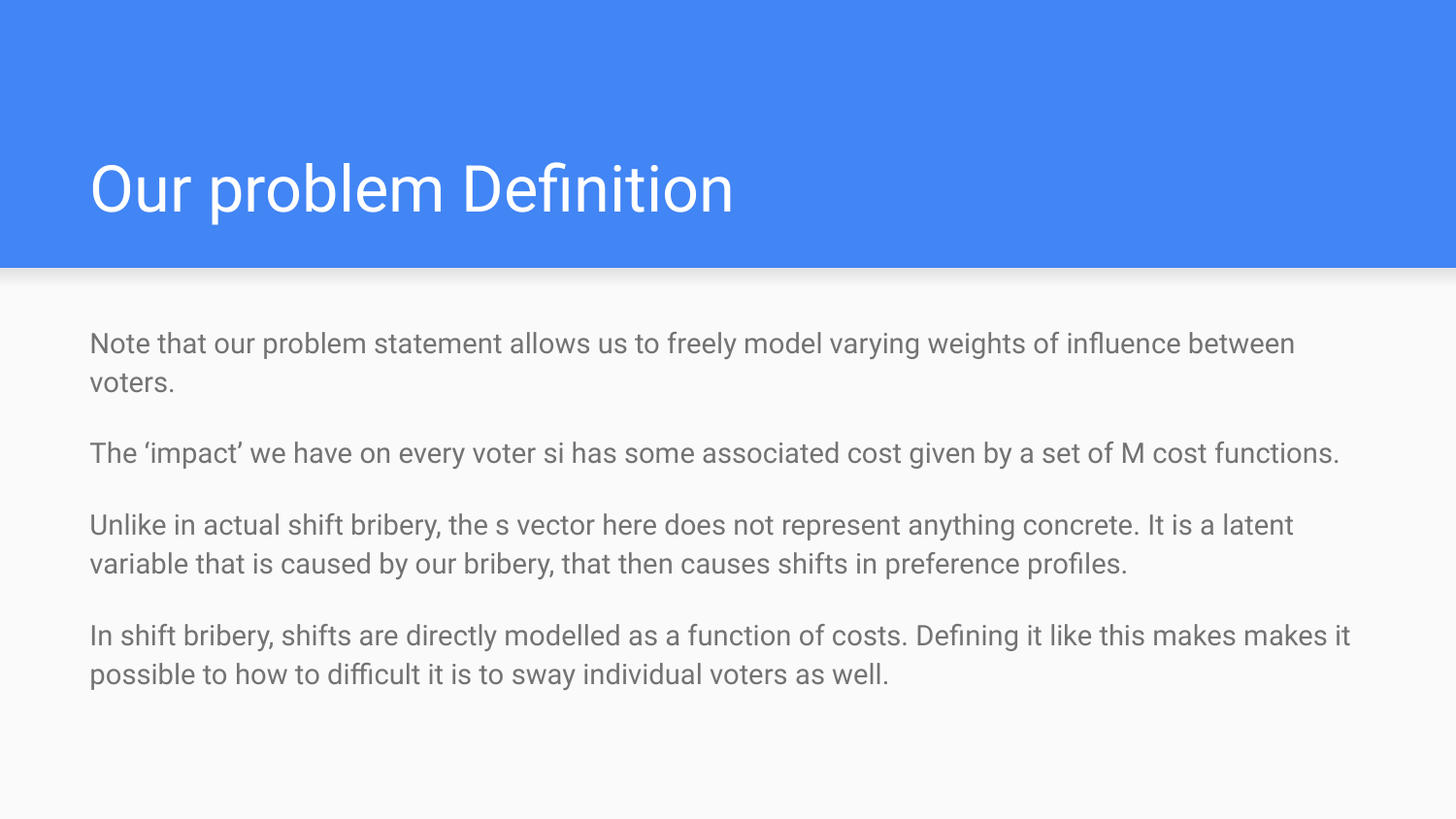

# Our problem Definition
Note that our problem statement allows us to freely model varying weights of influence between voters.
The ‘impact’ we have on every voter si has some associated cost given by a set of M cost functions.
Unlike in actual shift bribery, the s vector here does not represent anything concrete. It is a latent variable that is caused by our bribery, that then causes shifts in preference profiles.
In shift bribery, shifts are directly modelled as a function of costs. Defining it like this makes makes it possible to how to difficult it is to sway individual voters as well.